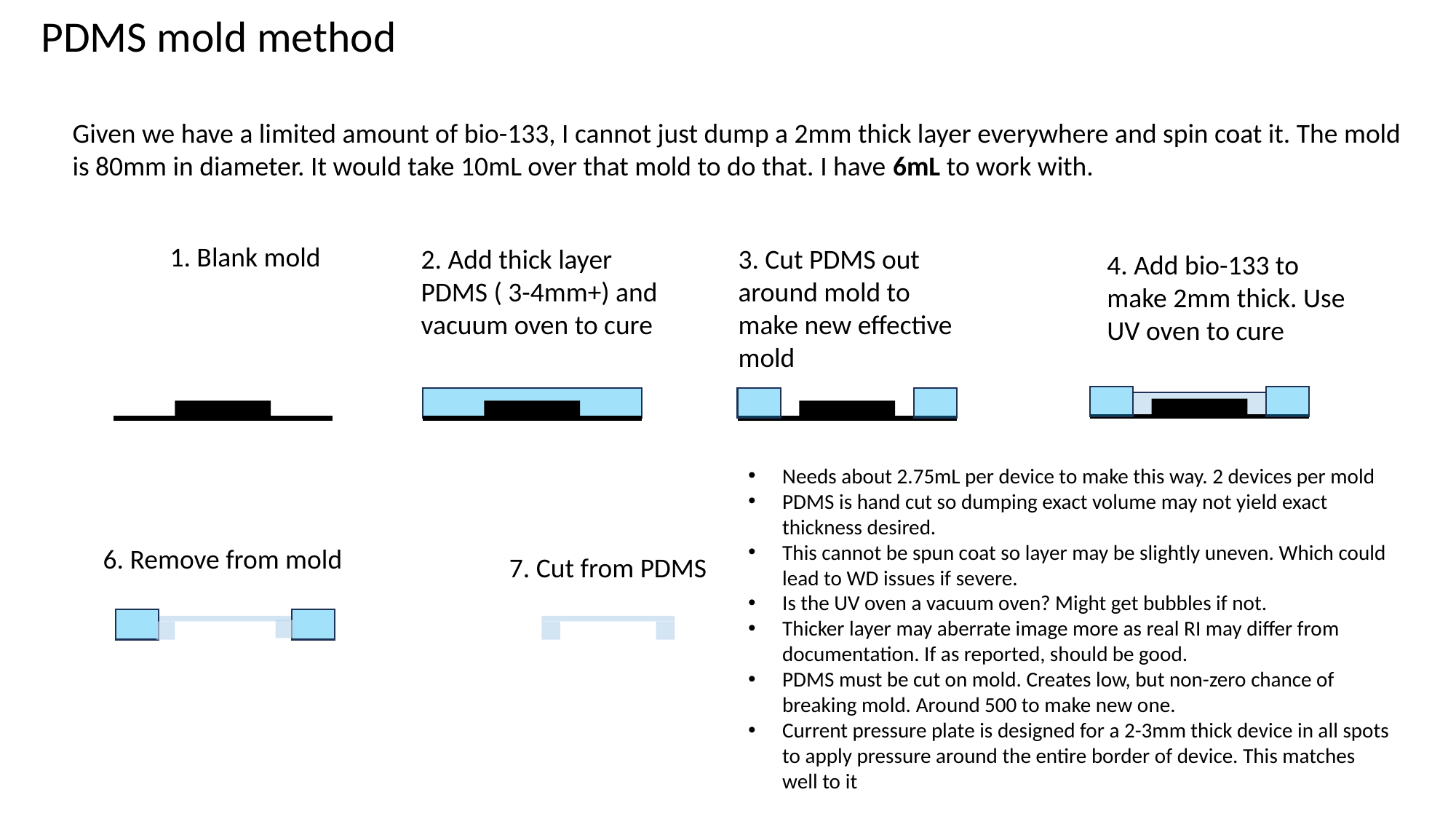

# PDMS mold method
Given we have a limited amount of bio-133, I cannot just dump a 2mm thick layer everywhere and spin coat it. The mold is 80mm in diameter. It would take 10mL over that mold to do that. I have 6mL to work with.
1. Blank mold
2. Add thick layer PDMS ( 3-4mm+) and vacuum oven to cure
3. Cut PDMS out around mold to make new effective mold
4. Add bio-133 to make 2mm thick. Use UV oven to cure

Needs about 2.75mL per device to make this way. 2 devices per mold
PDMS is hand cut so dumping exact volume may not yield exact thickness desired.
This cannot be spun coat so layer may be slightly uneven. Which could lead to WD issues if severe.
Is the UV oven a vacuum oven? Might get bubbles if not.
Thicker layer may aberrate image more as real RI may differ from documentation. If as reported, should be good.
PDMS must be cut on mold. Creates low, but non-zero chance of breaking mold. Around 500 to make new one.
Current pressure plate is designed for a 2-3mm thick device in all spots to apply pressure around the entire border of device. This matches well to it
6. Remove from mold
7. Cut from PDMS